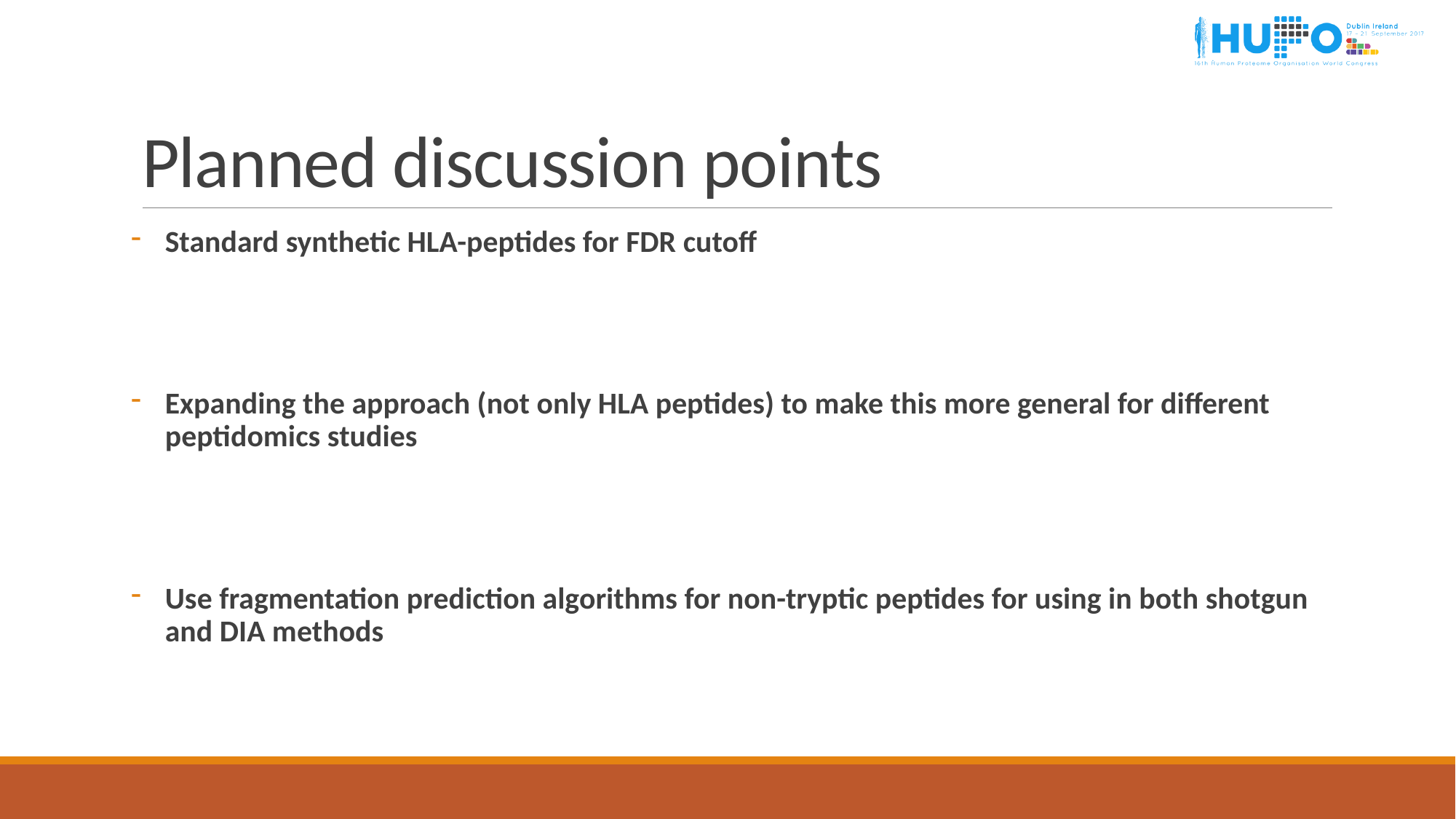

# Planned discussion points
Standard synthetic HLA-peptides for FDR cutoff

Expanding the approach (not only HLA peptides) to make this more general for different peptidomics studies

Use fragmentation prediction algorithms for non-tryptic peptides for using in both shotgun and DIA methods